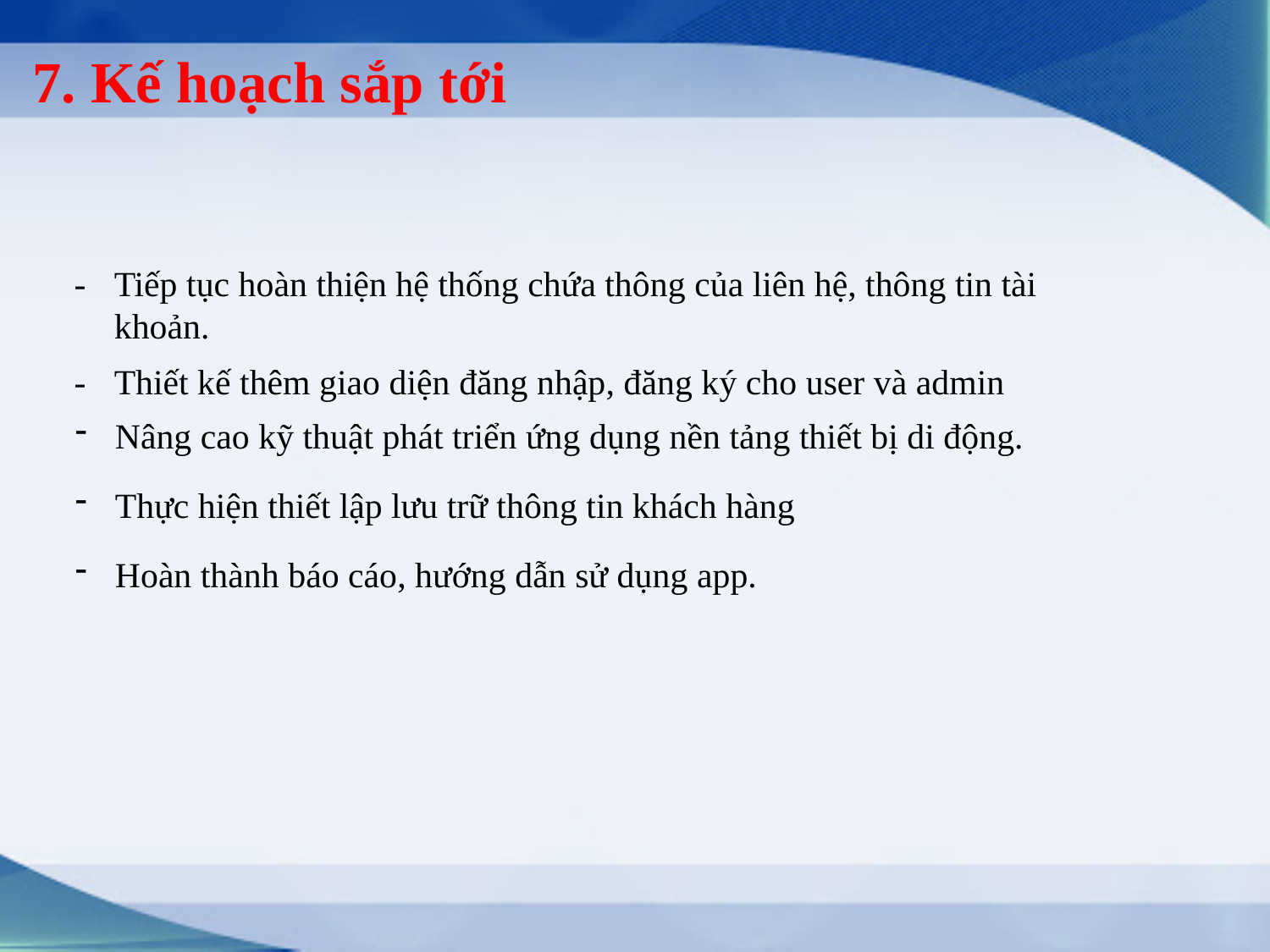

# 7. Kế hoạch sắp tới
- 	Tiếp tục hoàn thiện hệ thống chứa thông của liên hệ, thông tin tài khoản.
- 	Thiết kế thêm giao diện đăng nhập, đăng ký cho user và admin
Nâng cao kỹ thuật phát triển ứng dụng nền tảng thiết bị di động.
Thực hiện thiết lập lưu trữ thông tin khách hàng
Hoàn thành báo cáo, hướng dẫn sử dụng app.